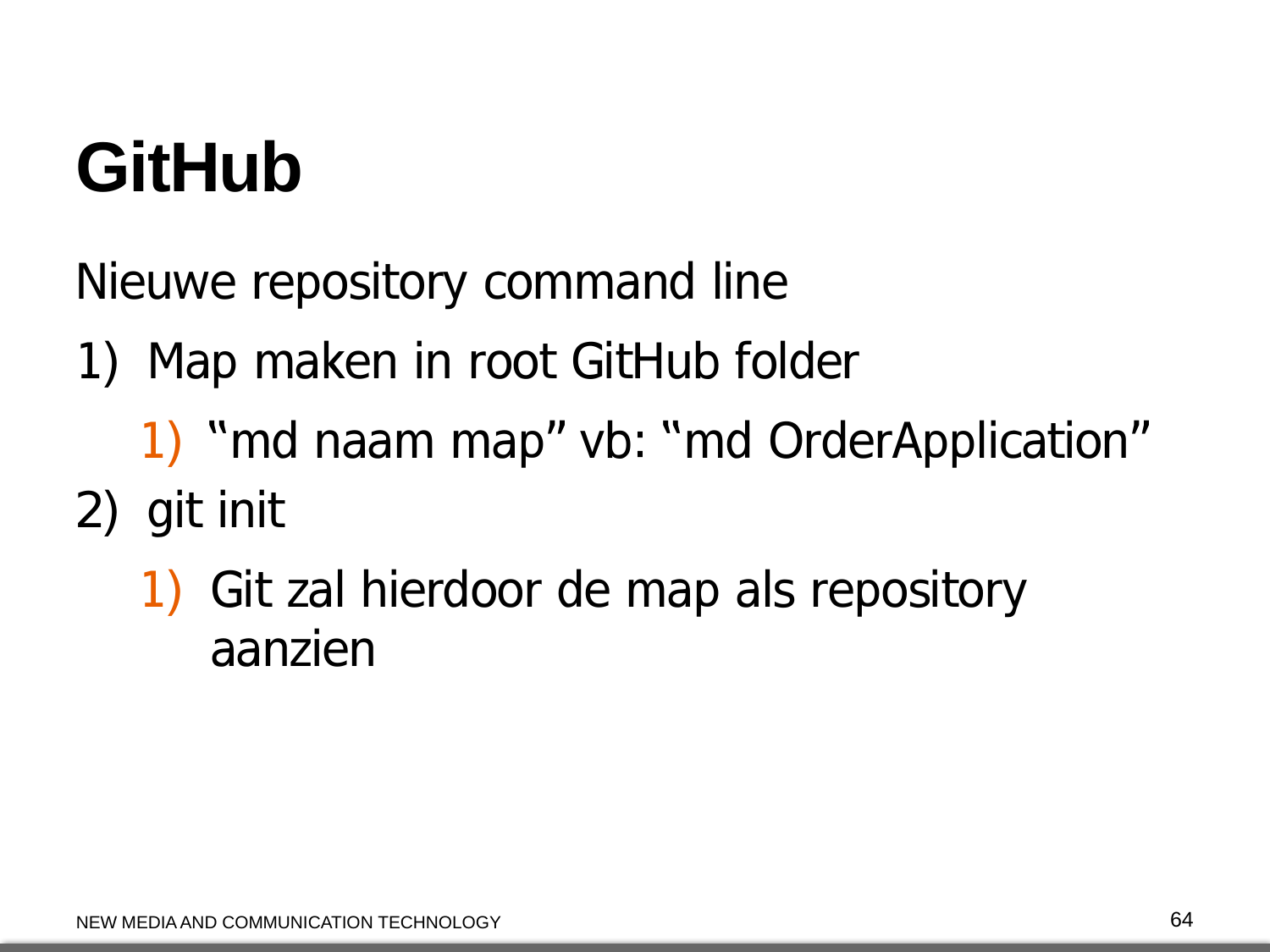

# GitHub
Nieuwe repository command line
Map maken in root GitHub folder
“md naam map” vb: “md OrderApplication”
git init
Git zal hierdoor de map als repository aanzien

64